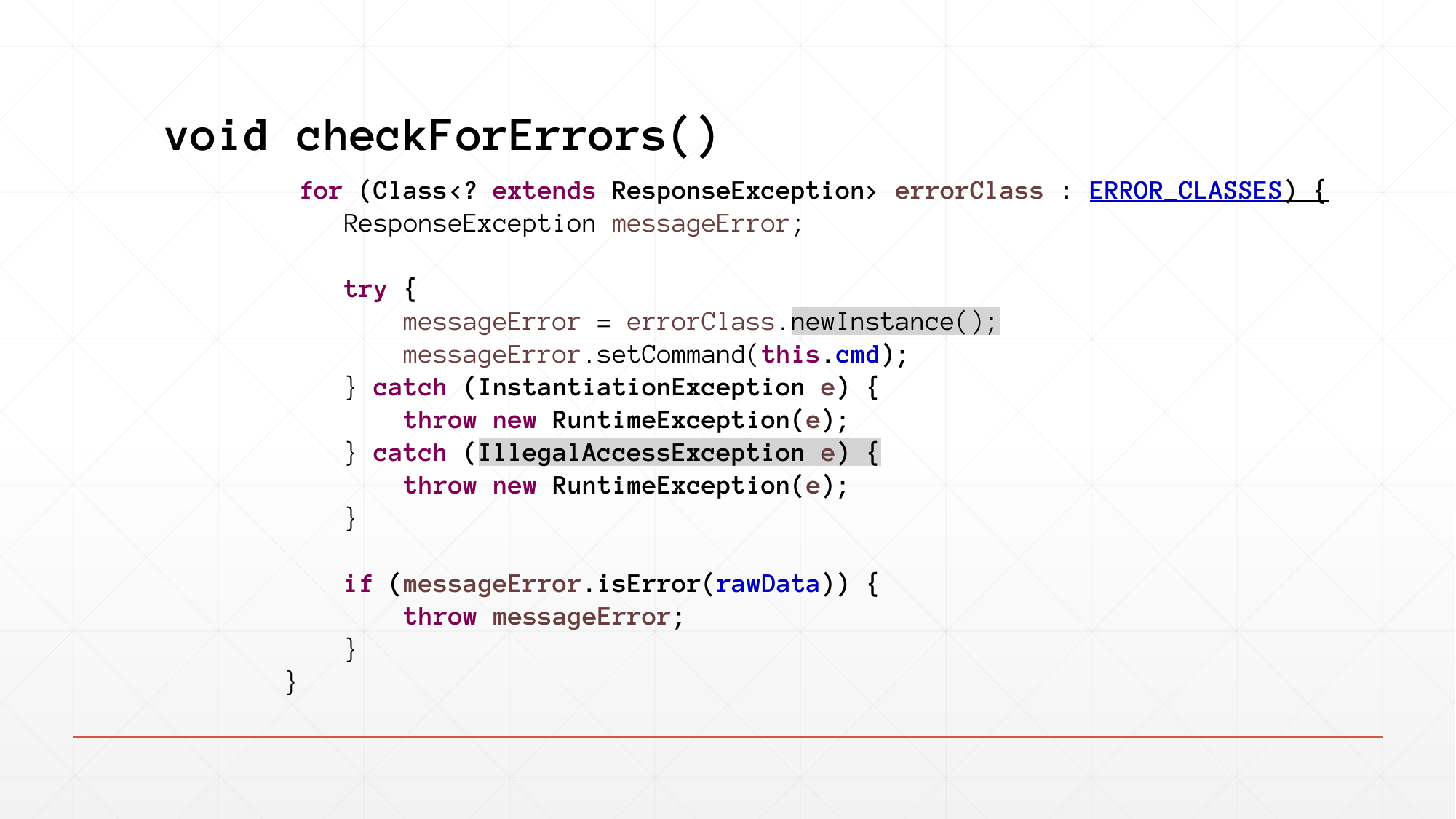

# void checkForErrors()
         for (Class<? extends ResponseException> errorClass : ERROR_CLASSES) {
            ResponseException messageError;

            try {
                messageError = errorClass.newInstance();
                messageError.setCommand(this.cmd);
            } catch (InstantiationException e) {
                throw new RuntimeException(e);
            } catch (IllegalAccessException e) {
                throw new RuntimeException(e);
            }

            if (messageError.isError(rawData)) {
                throw messageError;
            }
        }